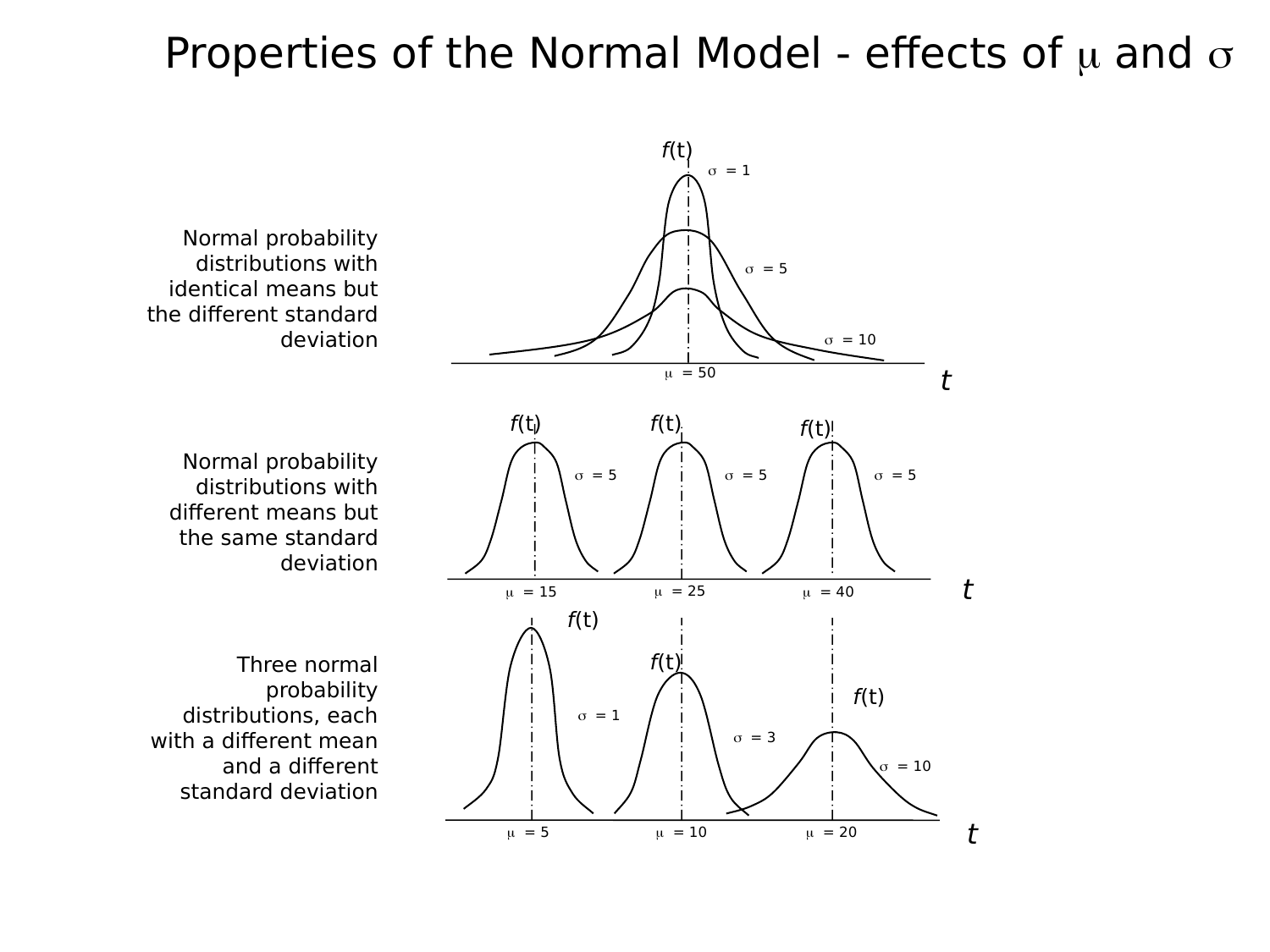

Properties of the Normal Model - effects of μ and σ

f(t)
σ  = 1

Normal probability distributions with identical means but the different standard deviation
σ  = 5
σ  = 10
t
μ  = 50

f(t)
f(t)
f(t)

Normal probability distributions with different means but the same standard deviation

σ  = 5
σ  = 5
σ  = 5
t
μ  = 25
μ  = 15
μ  = 40

f(t)

f(t)
Three normal probability distributions, each with a different mean and a different standard deviation

f(t)
σ  = 1
σ  = 3

σ  = 10
t
μ  = 5
μ  = 10
μ  = 20

9